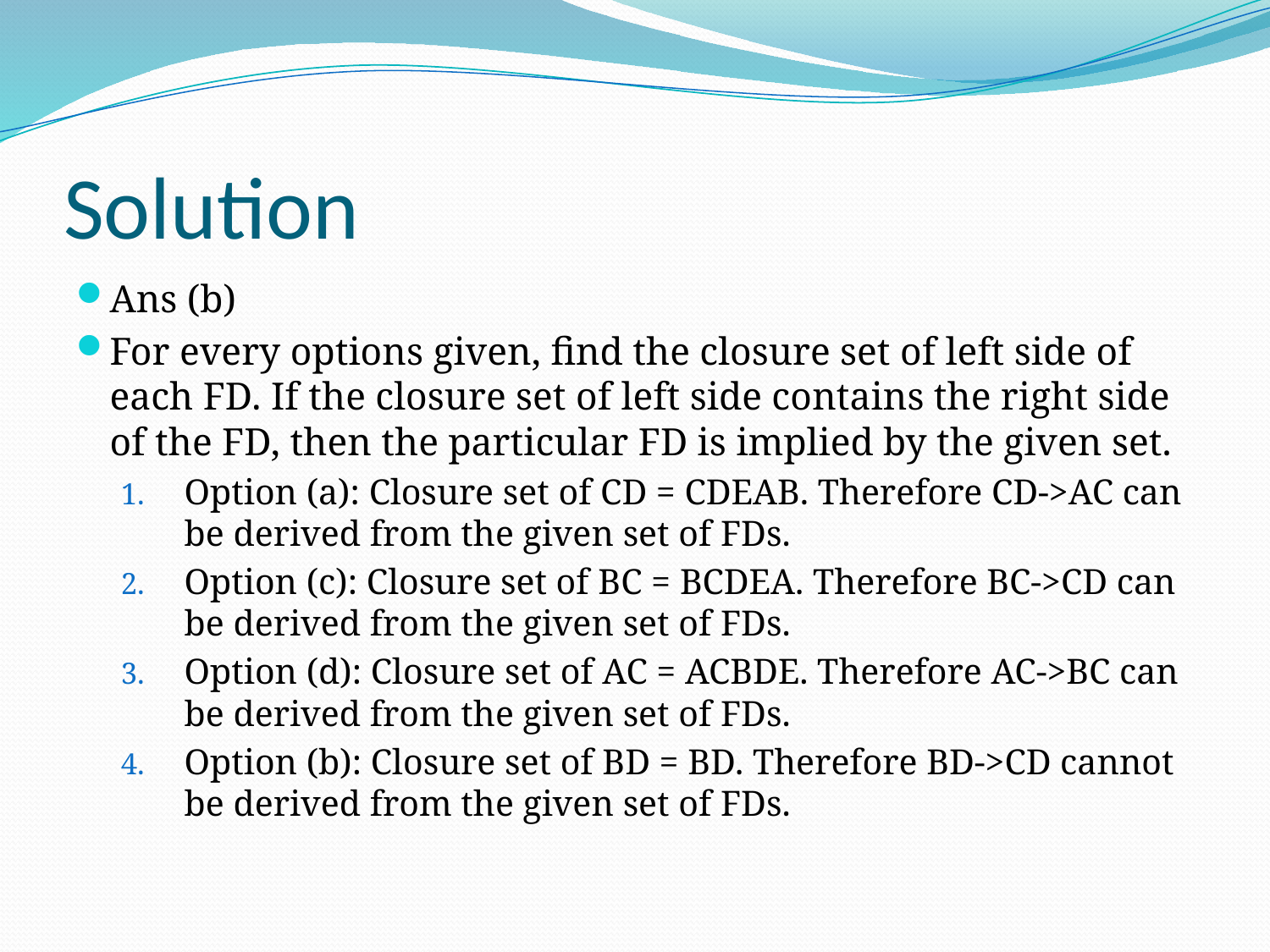

# Solution
Ans (b)
For every options given, find the closure set of left side of each FD. If the closure set of left side contains the right side of the FD, then the particular FD is implied by the given set.
Option (a): Closure set of CD = CDEAB. Therefore CD->AC can be derived from the given set of FDs.
Option (c): Closure set of BC = BCDEA. Therefore BC->CD can be derived from the given set of FDs.
Option (d): Closure set of AC = ACBDE. Therefore AC->BC can be derived from the given set of FDs.
Option (b): Closure set of BD = BD. Therefore BD->CD cannot be derived from the given set of FDs.